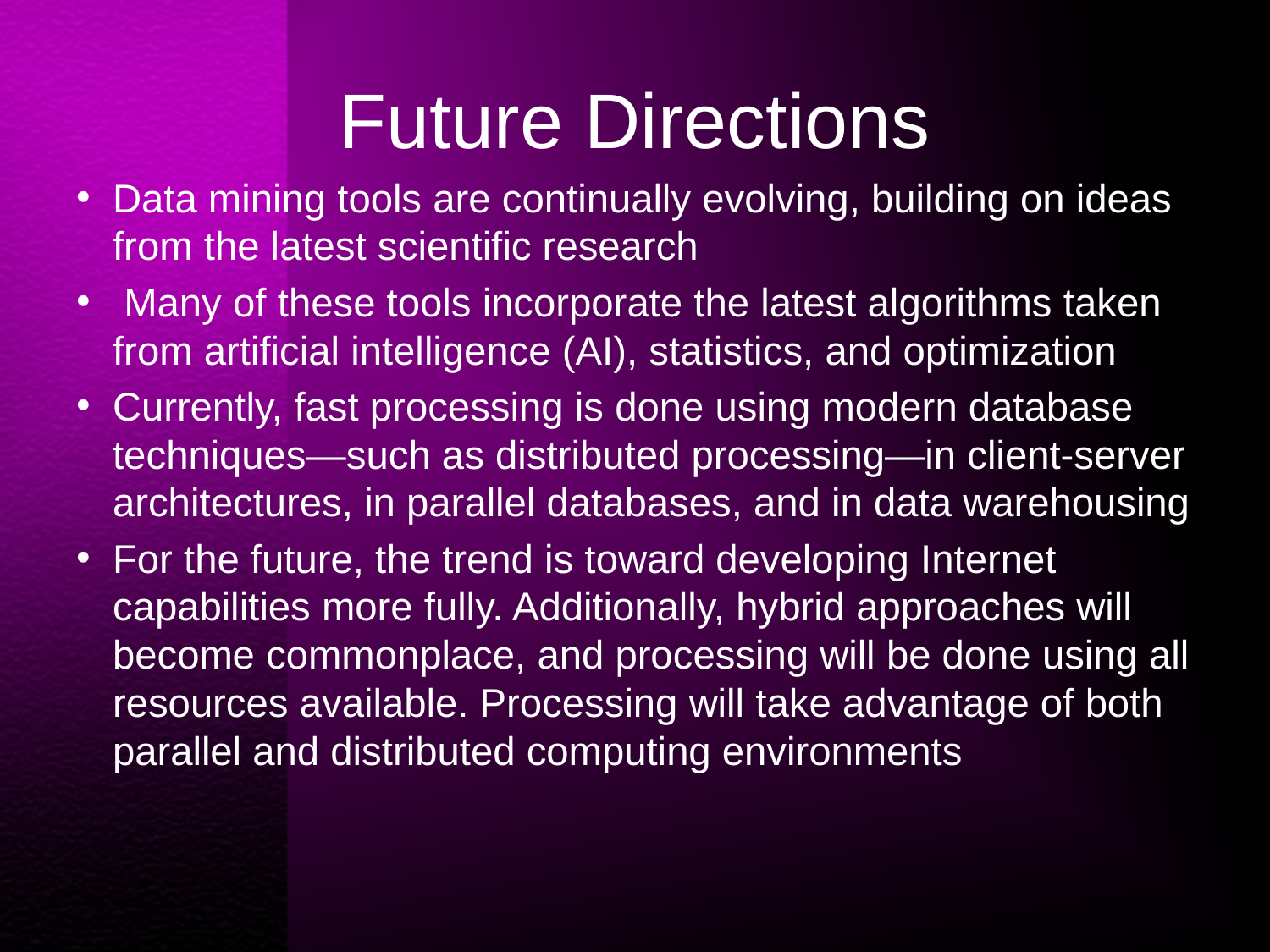

# Future Directions
Data mining tools are continually evolving, building on ideas from the latest scientific research
 Many of these tools incorporate the latest algorithms taken from artificial intelligence (AI), statistics, and optimization
Currently, fast processing is done using modern database techniques—such as distributed processing—in client-server architectures, in parallel databases, and in data warehousing
For the future, the trend is toward developing Internet capabilities more fully. Additionally, hybrid approaches will become commonplace, and processing will be done using all resources available. Processing will take advantage of both parallel and distributed computing environments